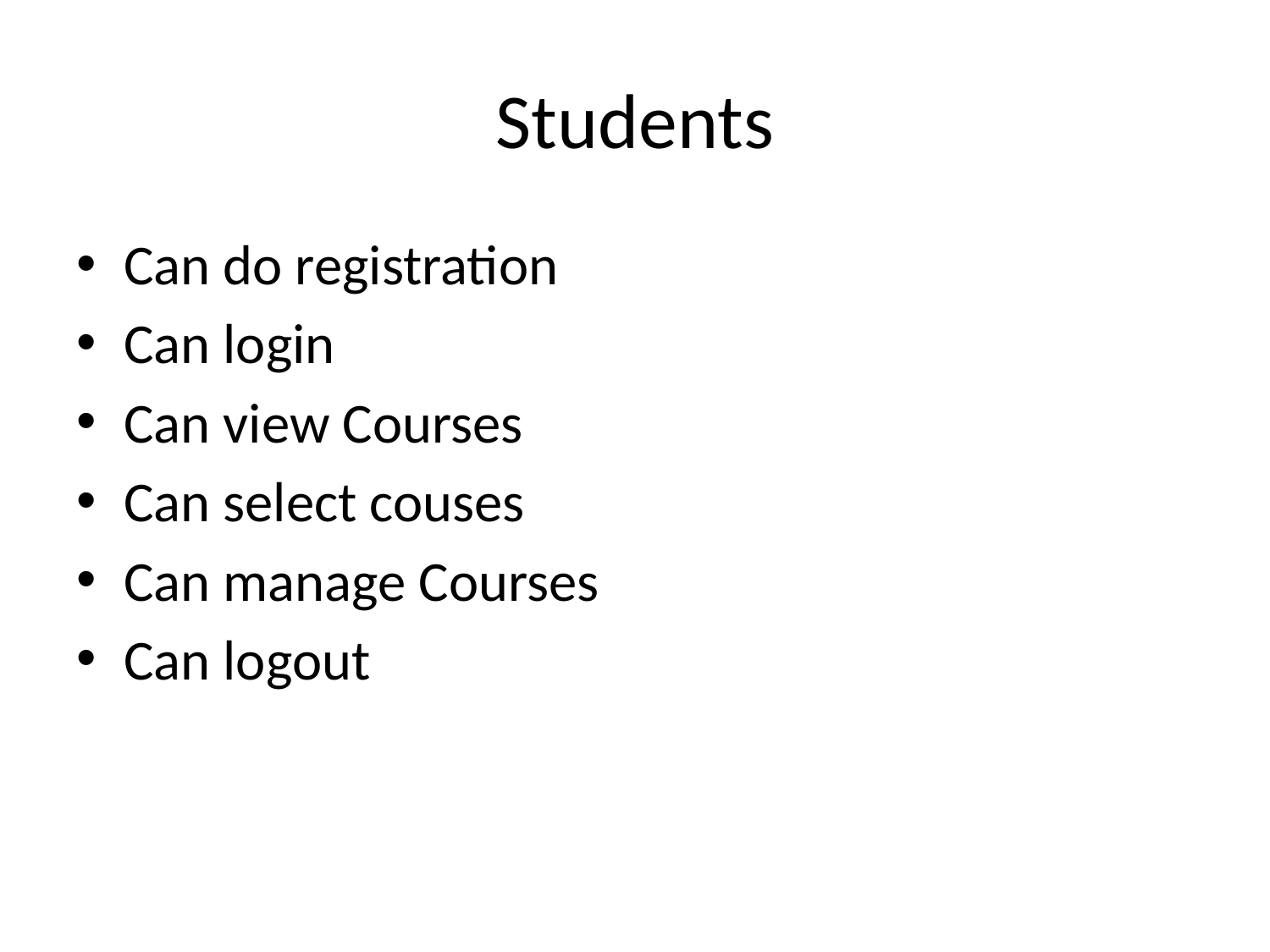

# Students
Can do registration
Can login
Can view Courses
Can select couses
Can manage Courses
Can logout